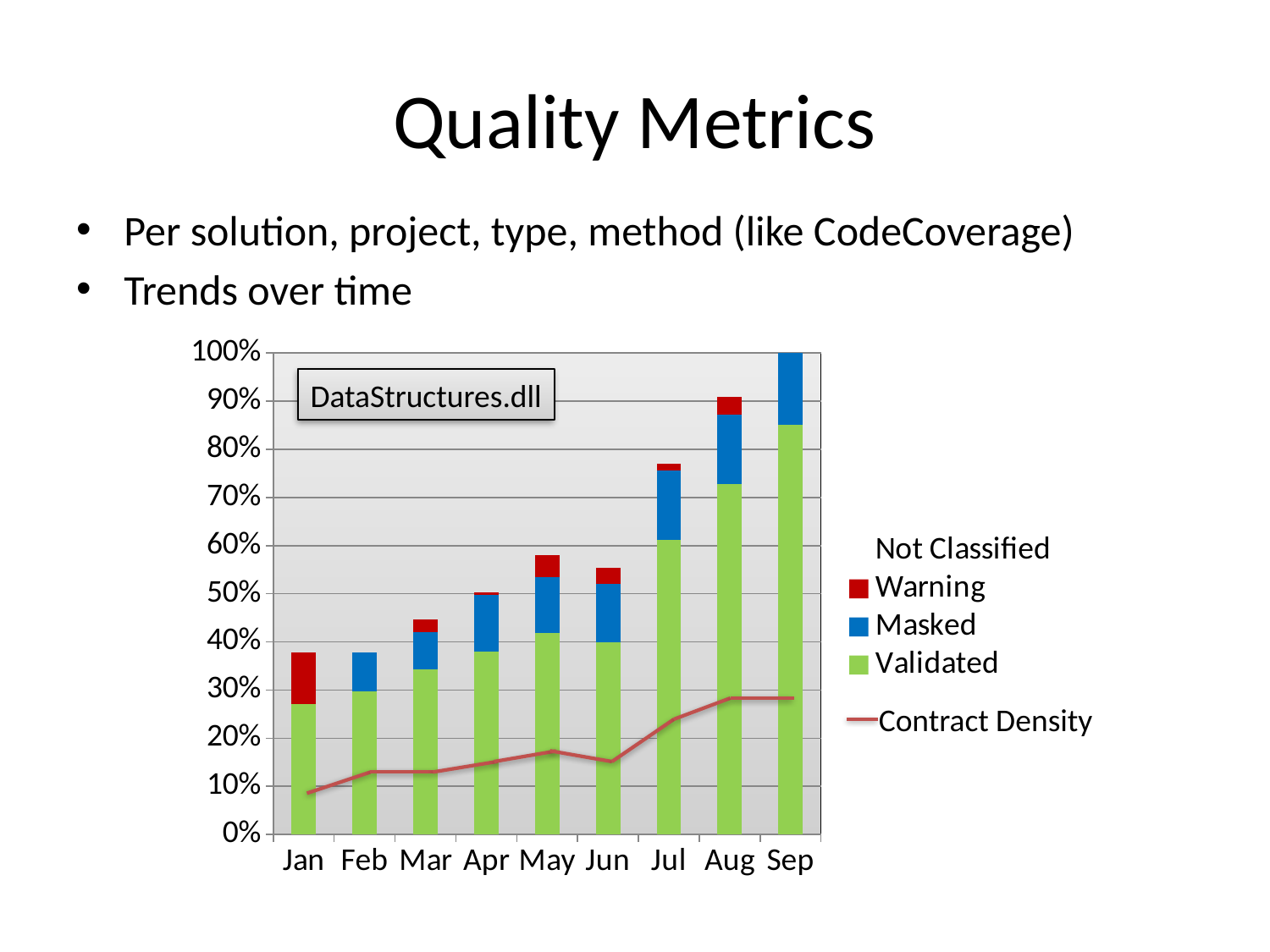

# Quality Metrics
Per solution, project, type, method (like CodeCoverage)
Trends over time

### Chart

| Category | Validated | Masked | Warning | Not Classified |
|---|---|---|---|---|
| Jan | 100.0 | 0.0 | 40.0 | 230.0 |
| Feb | 110.0 | 30.0 | 0.0 | 230.0 |
| Mar | 130.0 | 30.0 | 10.0 | 210.0 |
| Apr | 145.0 | 45.0 | 2.0 | 190.0 |
| May | 200.0 | 55.0 | 22.0 | 200.0 |
| Jun | 200.0 | 60.0 | 17.0 | 223.0 |
| Jul | 300.0 | 70.0 | 7.0 | 113.0 |
| Aug | 400.0 | 80.0 | 20.0 | 50.0 |
| Sep | 510.0 | 90.0 | 0.0 | 0.0 |
DataStructures.dll
Contract Density